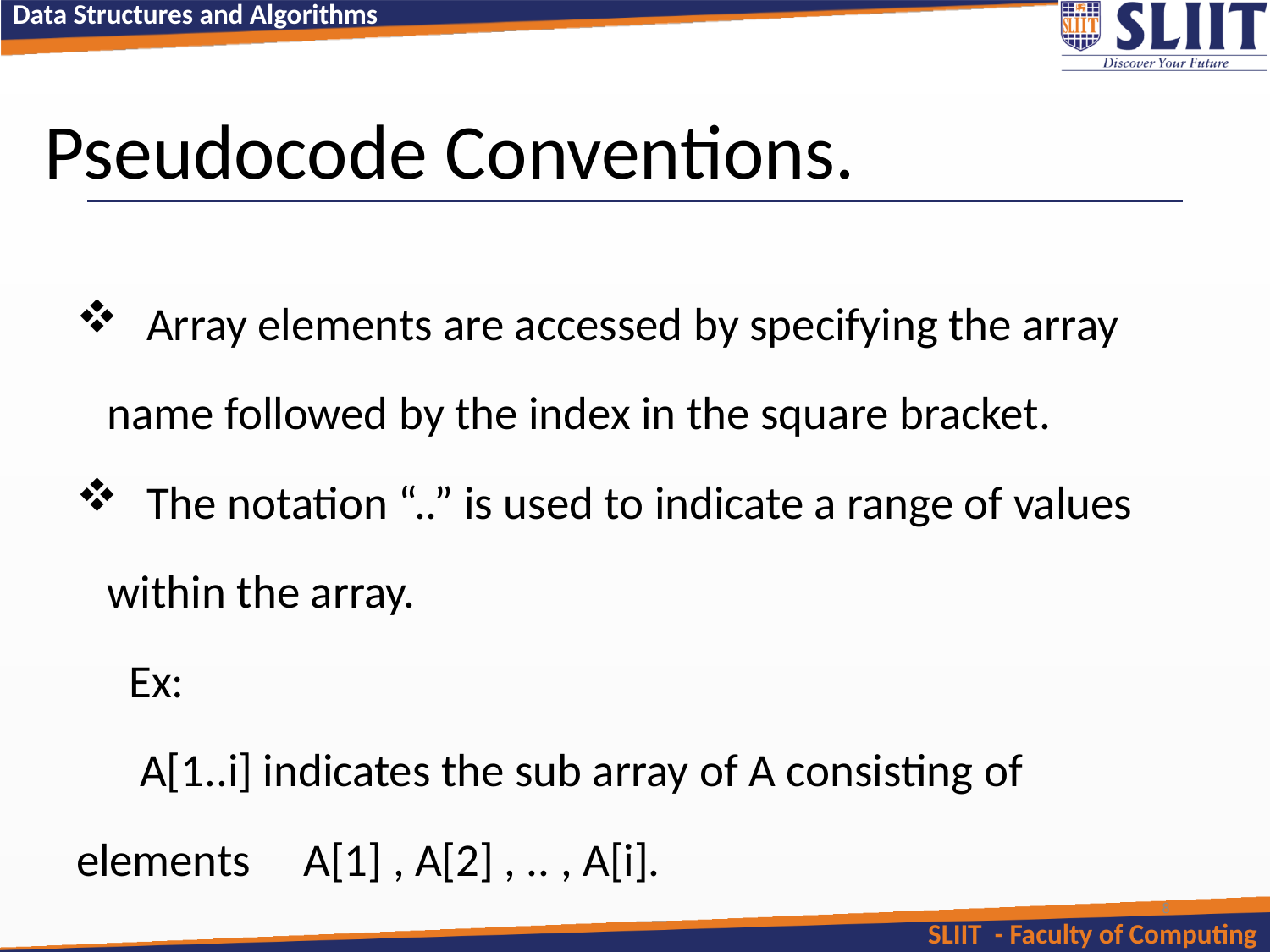

# Pseudocode Conventions.
   Array elements are accessed by specifying the array name followed by the index in the square bracket.
   The notation “..” is used to indicate a range of values within the array.
     Ex:
      A[1..i] indicates the sub array of A consisting of elements     A[1] , A[2] , .. , A[i].

8